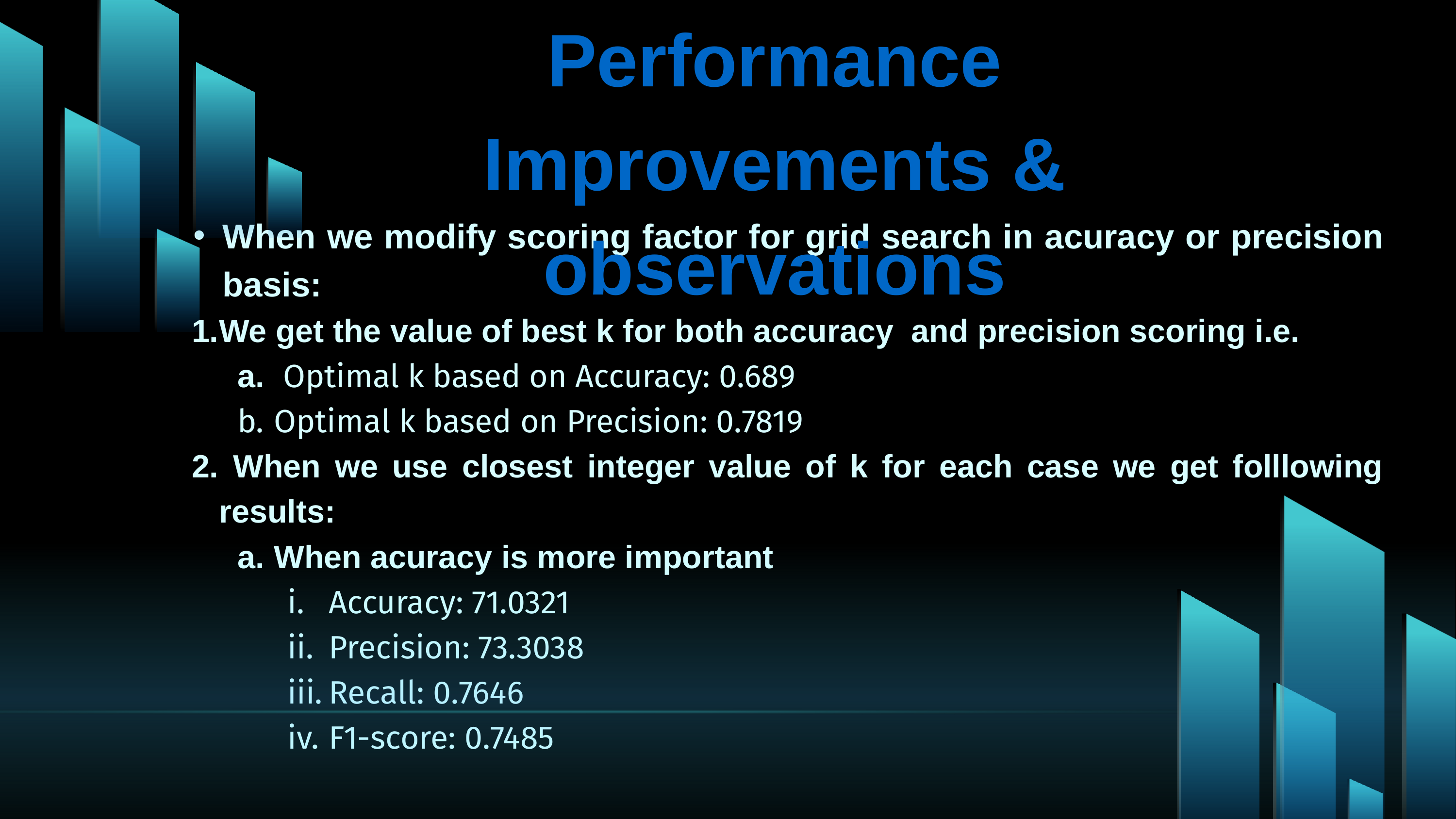

Performance Improvements & observations
When we modify scoring factor for grid search in acuracy or precision basis:
We get the value of best k for both accuracy  and precision scoring i.e.
 Optimal k based on Accuracy: 0.689
Optimal k based on Precision: 0.7819
 When we use closest integer value of k for each case we get folllowing results:
When acuracy is more important
Accuracy: 71.0321
Precision: 73.3038
Recall: 0.7646
F1-score: 0.7485